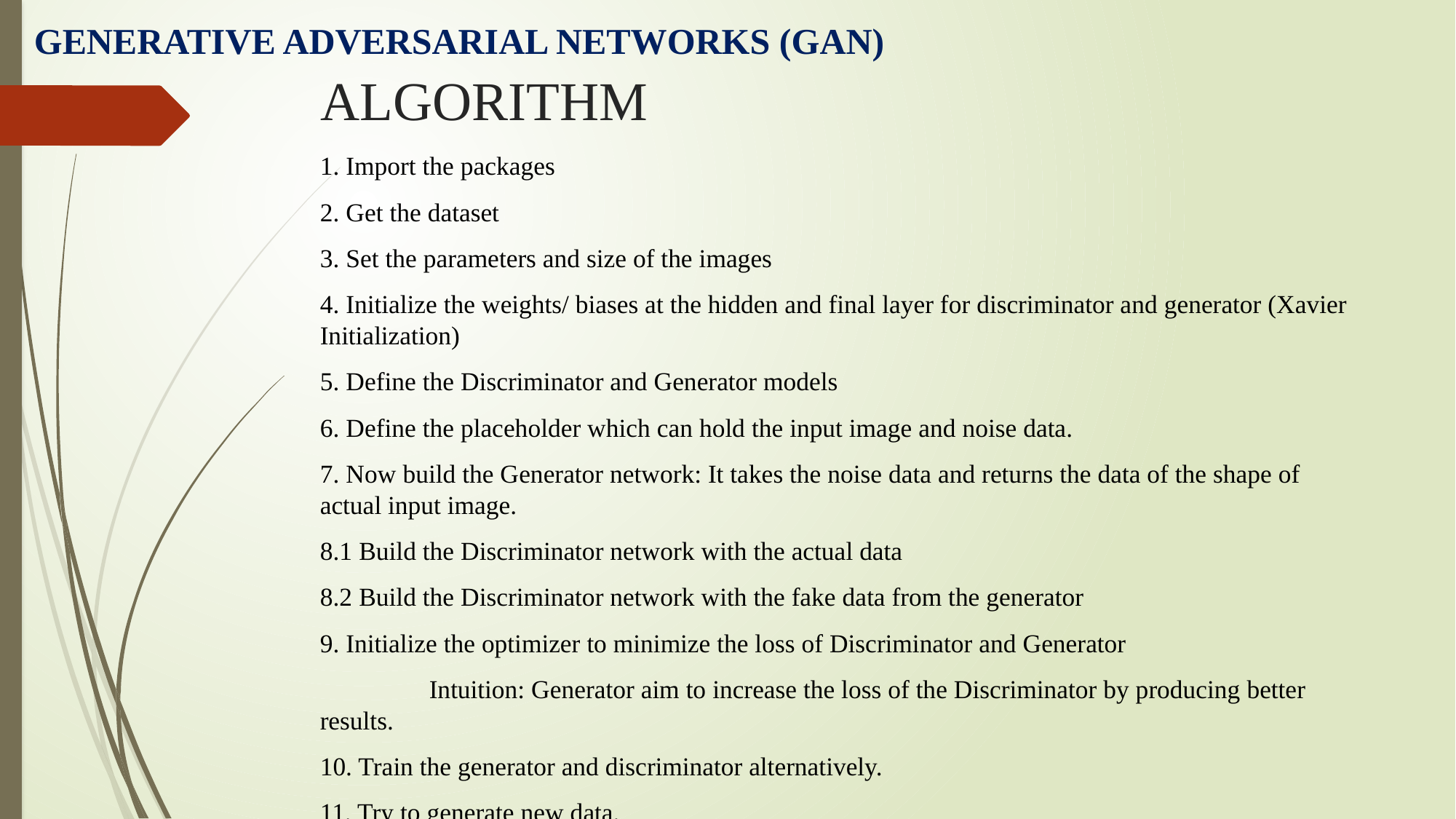

GENERATIVE ADVERSARIAL NETWORKS (GAN)
# ALGORITHM
1. Import the packages
2. Get the dataset
3. Set the parameters and size of the images
4. Initialize the weights/ biases at the hidden and final layer for discriminator and generator (Xavier Initialization)
5. Define the Discriminator and Generator models
6. Define the placeholder which can hold the input image and noise data.
7. Now build the Generator network: It takes the noise data and returns the data of the shape of actual input image.
8.1 Build the Discriminator network with the actual data
8.2 Build the Discriminator network with the fake data from the generator
9. Initialize the optimizer to minimize the loss of Discriminator and Generator
	Intuition: Generator aim to increase the loss of the Discriminator by producing better results.
10. Train the generator and discriminator alternatively.
11. Try to generate new data.